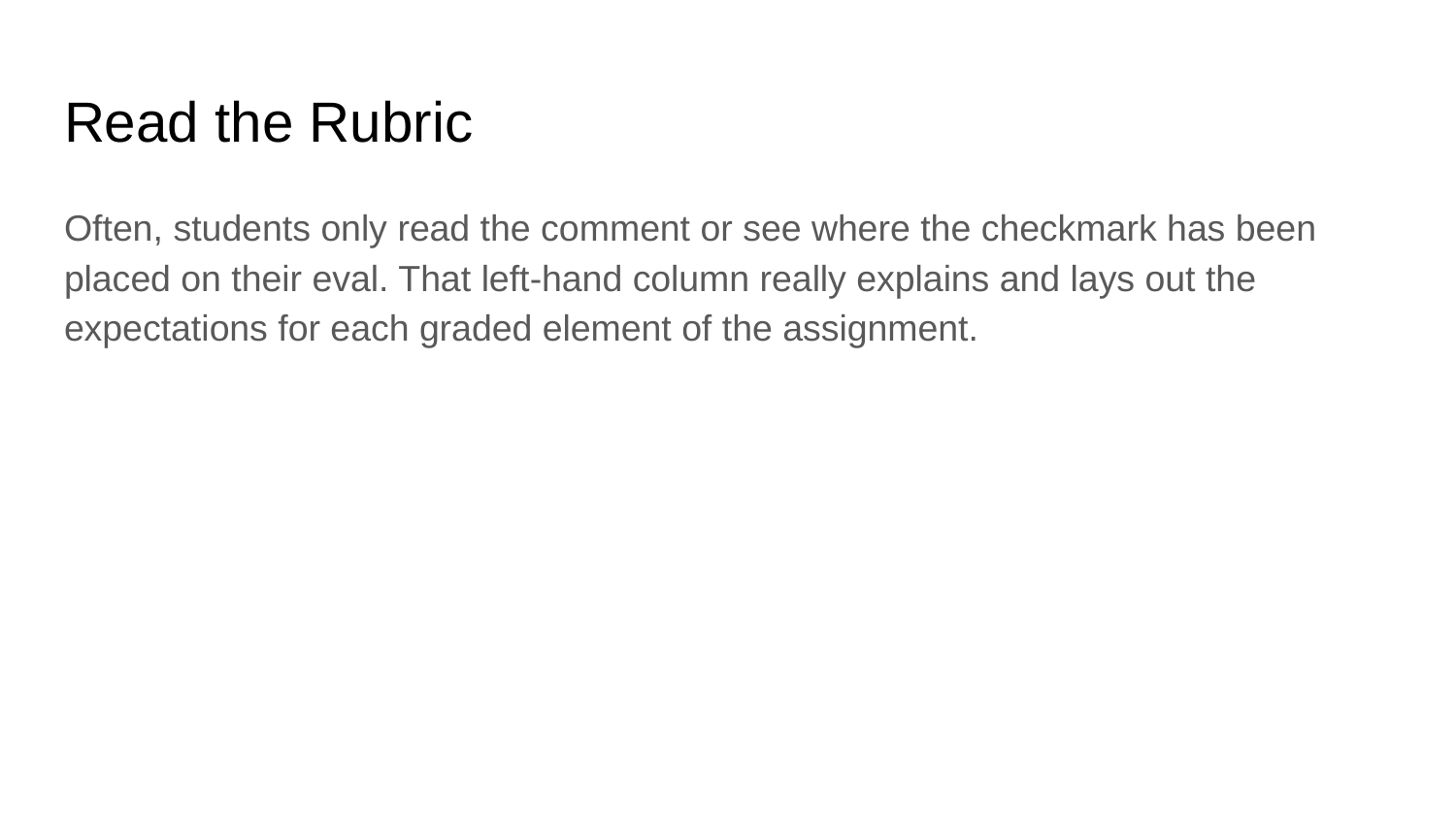

# Read the Rubric
Often, students only read the comment or see where the checkmark has been placed on their eval. That left-hand column really explains and lays out the expectations for each graded element of the assignment.